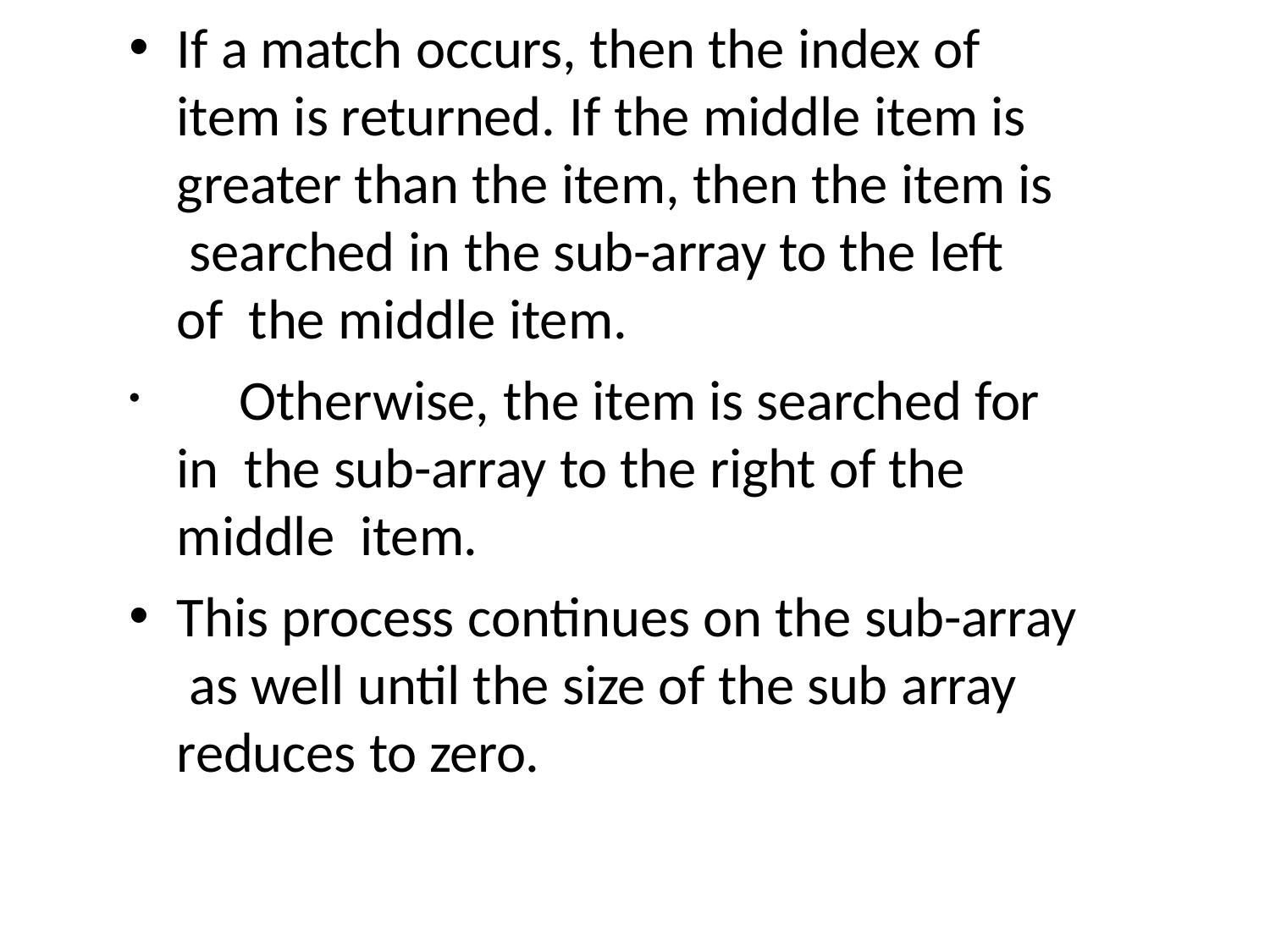

If a match occurs, then the index of  item is returned. If the middle item is  greater than the item, then the item is  searched in the sub-array to the left of  the middle item.
	Otherwise, the item is searched for in  the sub-array to the right of the middle  item.
This process continues on the sub-array  as well until the size of the sub array  reduces to zero.